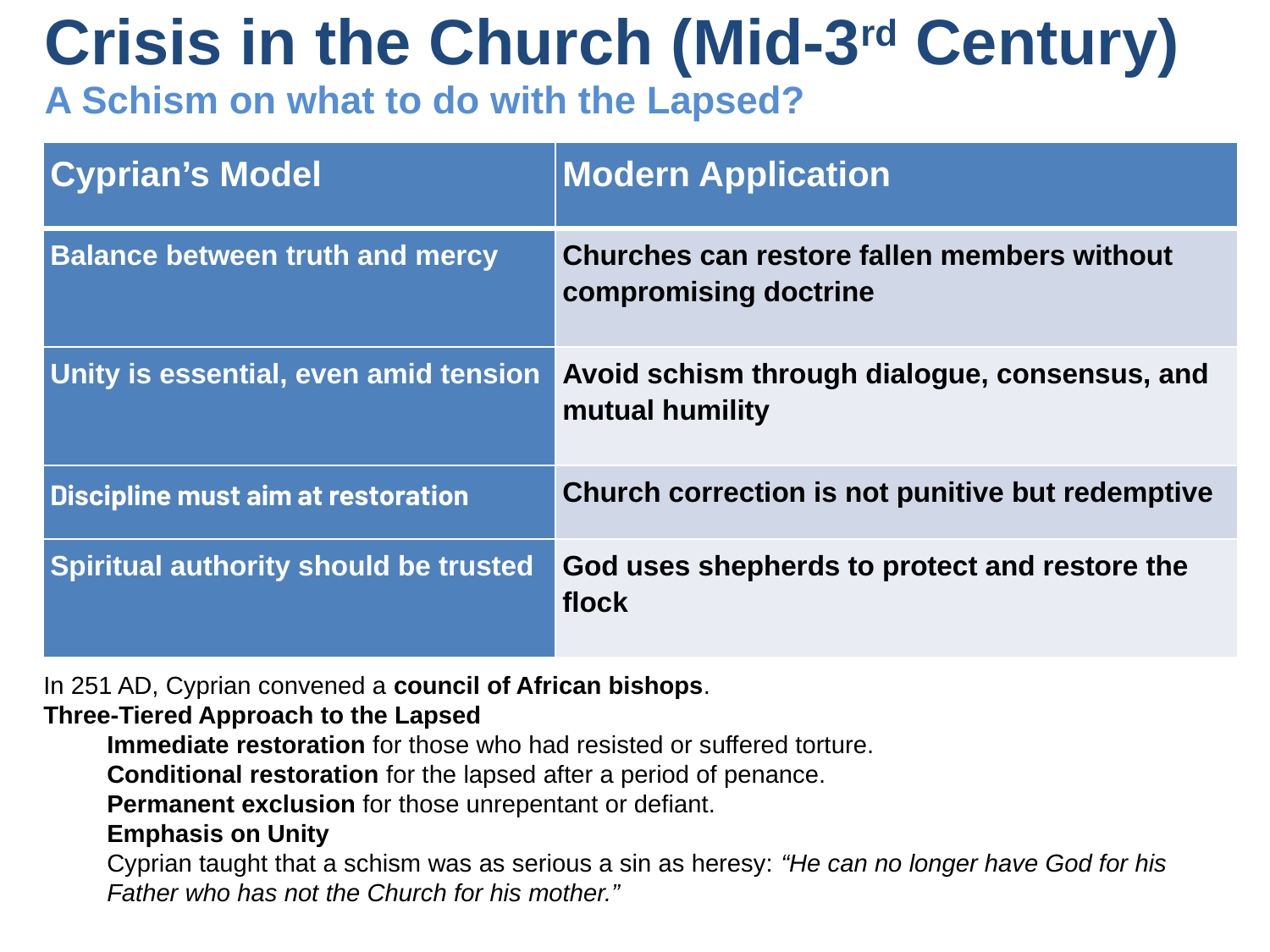

# Crisis in the Church (Mid-3rd Century) A Schism on what to do with the Lapsed?
Around 250 AD, under Emperor Decius, a major empire-wide persecution of Christians broke out.
Christians were required to offer public sacrifices to Roman gods and receive a certificate (libellus) proving compliance.  Many believers lapsed (Latin: lapsi)—denying Christ under pressure to save their lives or protect their families.
| Cyprian’s Model | Modern Application |
| --- | --- |
| Balance between truth and mercy | Churches can restore fallen members without compromising doctrine |
| Unity is essential, even amid tension | Avoid schism through dialogue, consensus, and mutual humility |
| Discipline must aim at restoration | Church correction is not punitive but redemptive |
| Spiritual authority should be trusted | God uses shepherds to protect and restore the flock |
The Key Issue…  What to do with the Lapsed?
After the persecution ended, some believers wanted to return to the Church.
This triggered a major debate over church purity vs. mercy and reconciliation.
Two Responses Emerged…
Novatian (Elder in Rome)
Argued that the lapsed could not be forgiven by the Church—only God could do so at final judgment.  The Church must be a community of the pure; forgiveness was impossible for post-baptismal apostasy.
Cyprian (Bishop of Carthage)
Took a restorative approach, rooted in unity and church authority.
Recognized that some lapsed had sinned gravely, but believed the Church had power to forgive under Christ’s authority (John 20:23).  Advocated for gradual restoration of the lapsed through repentance, confession, and spiritual discipline.
In 251 AD, Cyprian convened a council of African bishops.
Three-Tiered Approach to the Lapsed
Immediate restoration for those who had resisted or suffered torture.
Conditional restoration for the lapsed after a period of penance.
Permanent exclusion for those unrepentant or defiant.
Emphasis on Unity
Cyprian taught that a schism was as serious a sin as heresy: “He can no longer have God for his Father who has not the Church for his mother.”